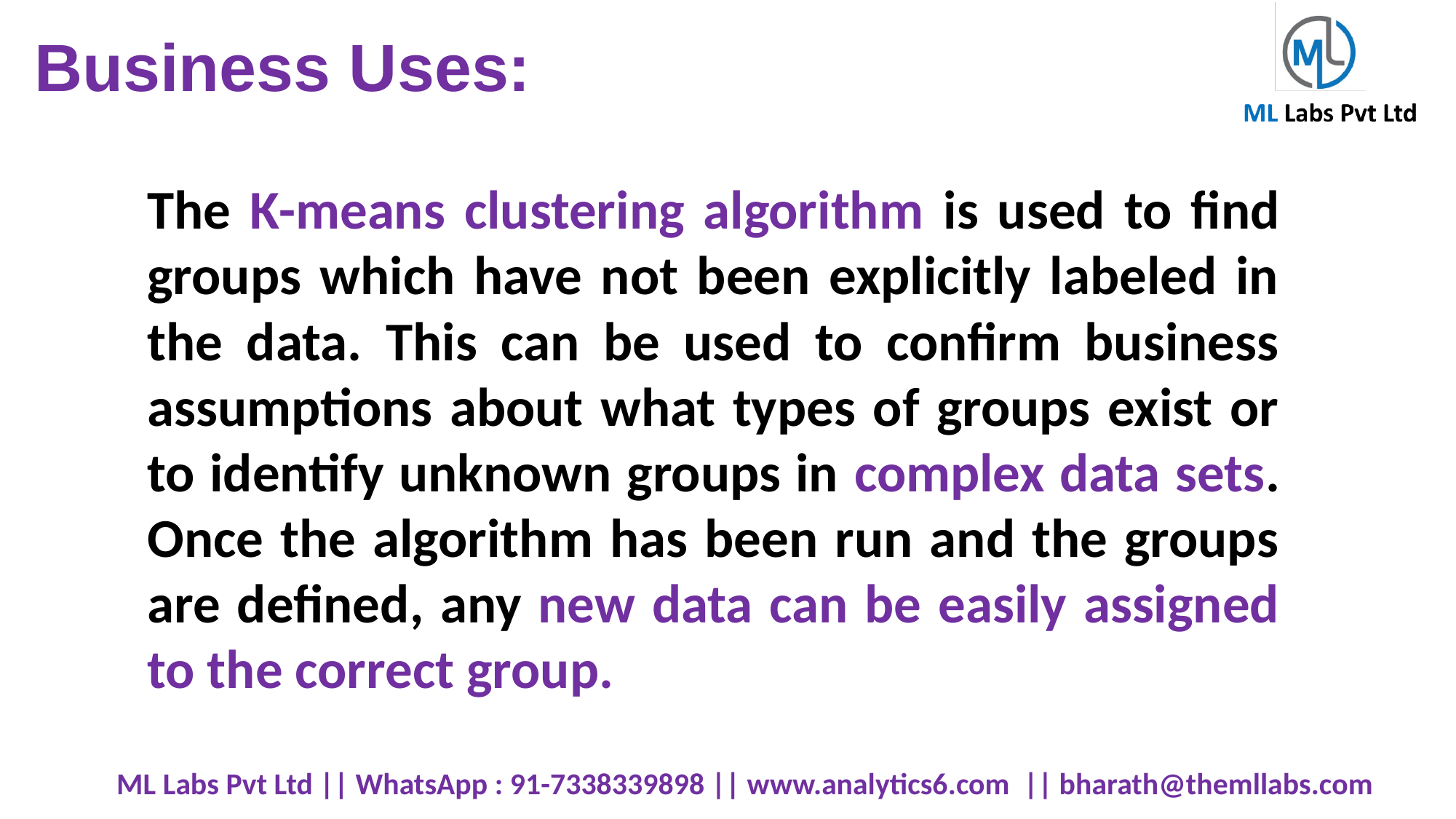

# Business Uses:
The K-means clustering algorithm is used to find groups which have not been explicitly labeled in the data. This can be used to confirm business assumptions about what types of groups exist or to identify unknown groups in complex data sets. Once the algorithm has been run and the groups are defined, any new data can be easily assigned to the correct group.